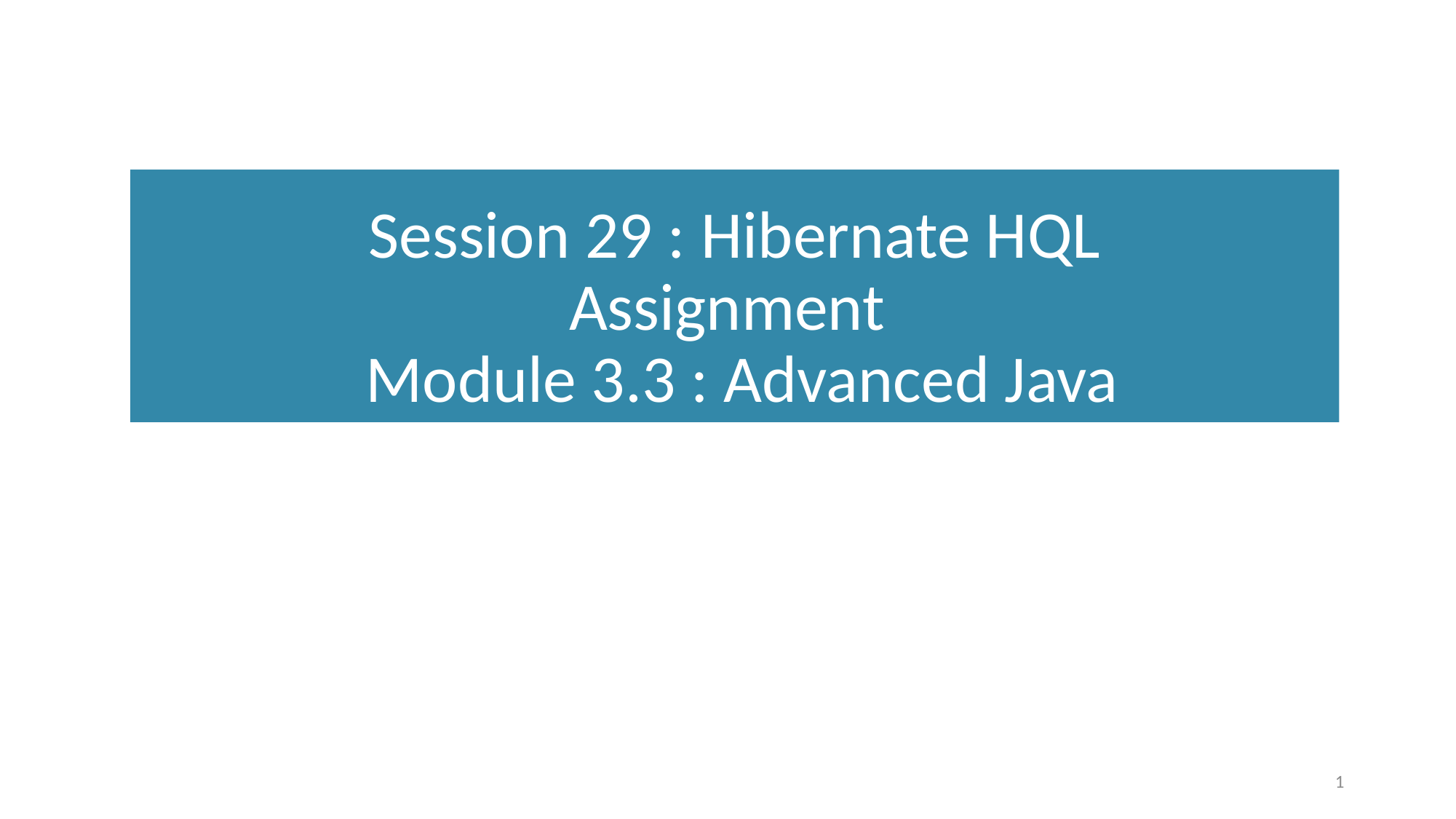

# Session 29 : Hibernate HQL Assignment Module 3.3 : Advanced Java
1